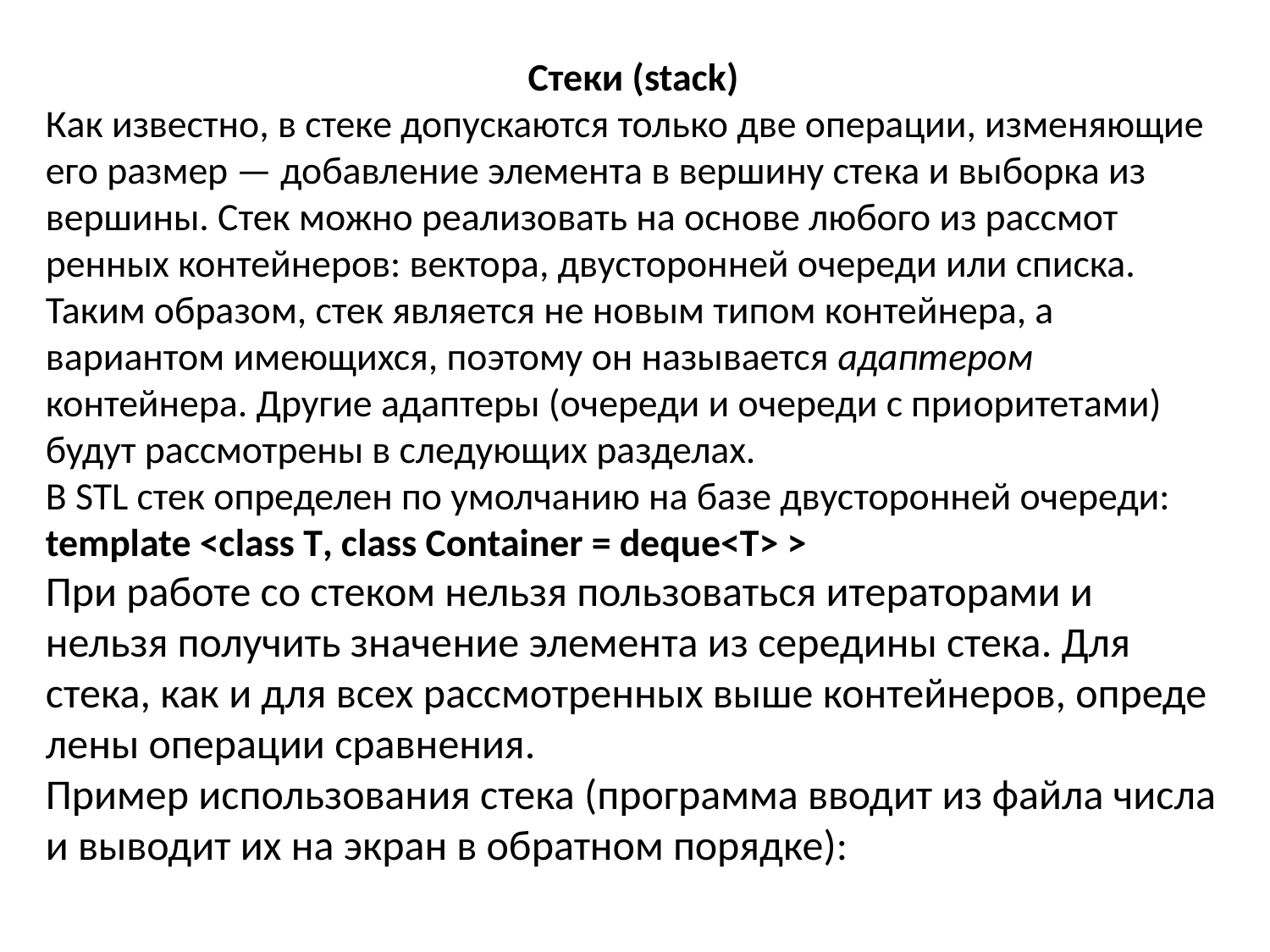

Стеки (stack)
Как известно, в стеке допускаются толь­ко две операции, изменяющие его размер — добавление элемента в вершину сте­ка и выборка из вершины. Стек можно реализовать на основе любого из рассмот­ренных контейнеров: вектора, двусторонней очереди или списка. Таким образом, стек является не новым типом контейнера, а вариантом имеющихся, поэтому он называется адаптером контейнера. Другие адаптеры (очереди и очереди с при­оритетами) будут рассмотрены в следующих разделах.
В STL стек определен по умолчанию на базе двусторонней очереди:
template <class Т, class Container = deque<T> >
При работе со стеком нельзя пользоваться итераторами и нельзя получить значе­ние элемента из середины стека. Для стека, как и для всех рассмотренных выше контейнеров, опреде­лены операции сравнения.
Пример использования стека (программа вводит из файла числа и выводит их на экран в обратном порядке):